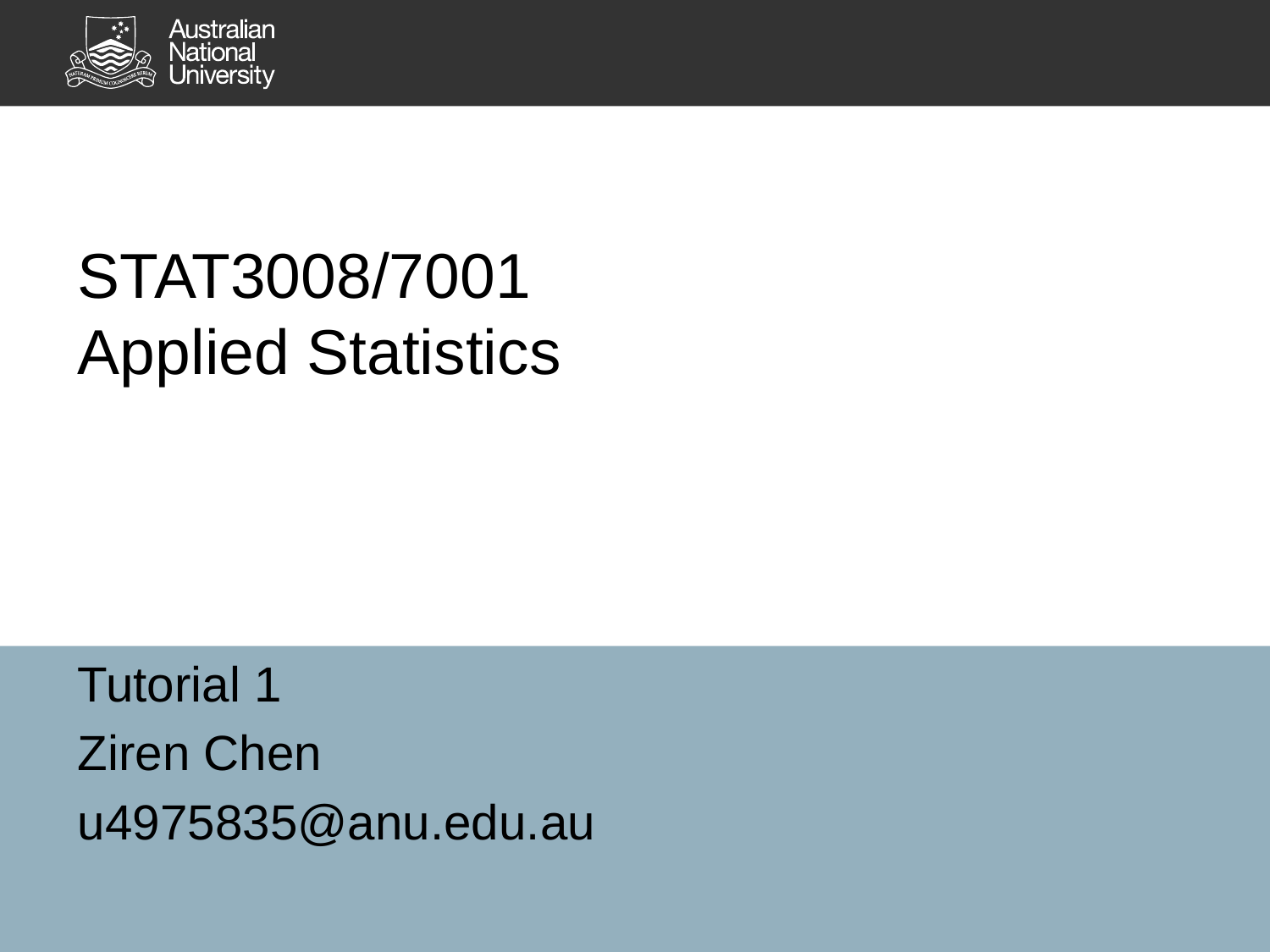

# STAT3008/7001 Applied Statistics
Tutorial 1
Ziren Chen
u4975835@anu.edu.au